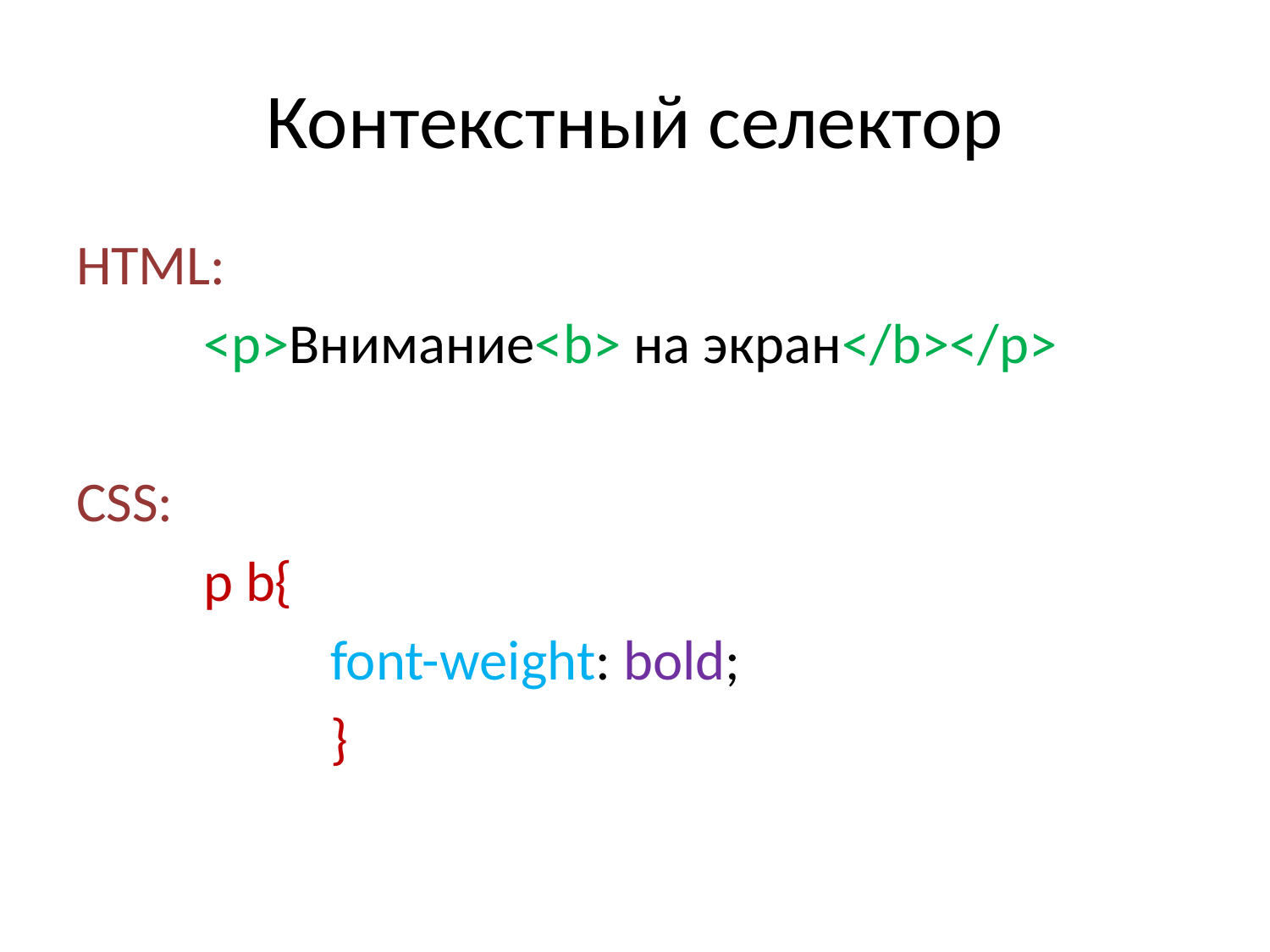

# Контекстный селектор
HTML:
	<p>Внимание<b> на экран</b></p>

CSS:
	p b{
		font-weight: bold;
		}